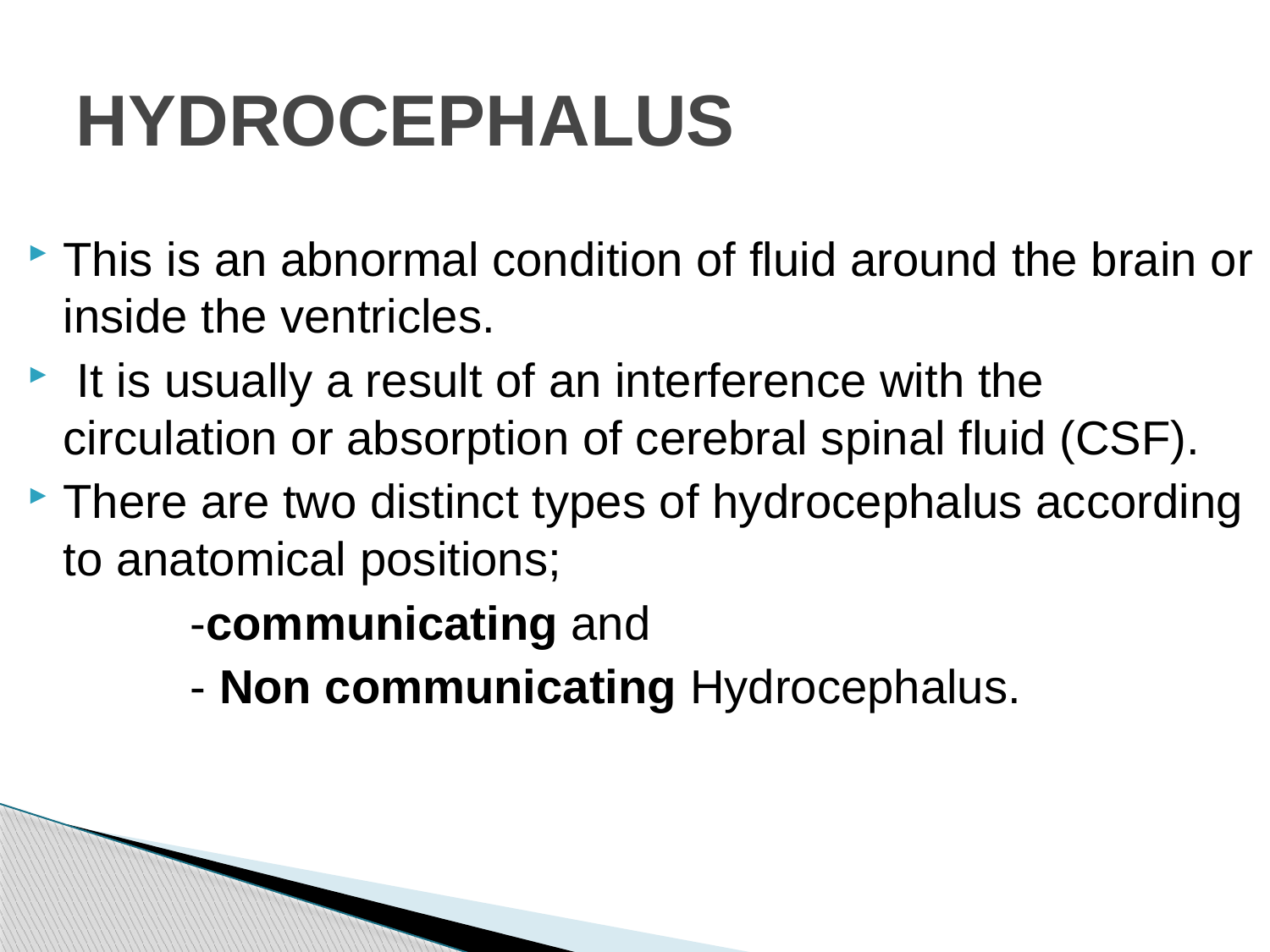

# HYDROCEPHALUS
This is an abnormal condition of fluid around the brain or inside the ventricles.
 It is usually a result of an interference with the circulation or absorption of cerebral spinal fluid (CSF).
There are two distinct types of hydrocephalus according to anatomical positions;
		-communicating and
		- Non communicating Hydrocephalus.